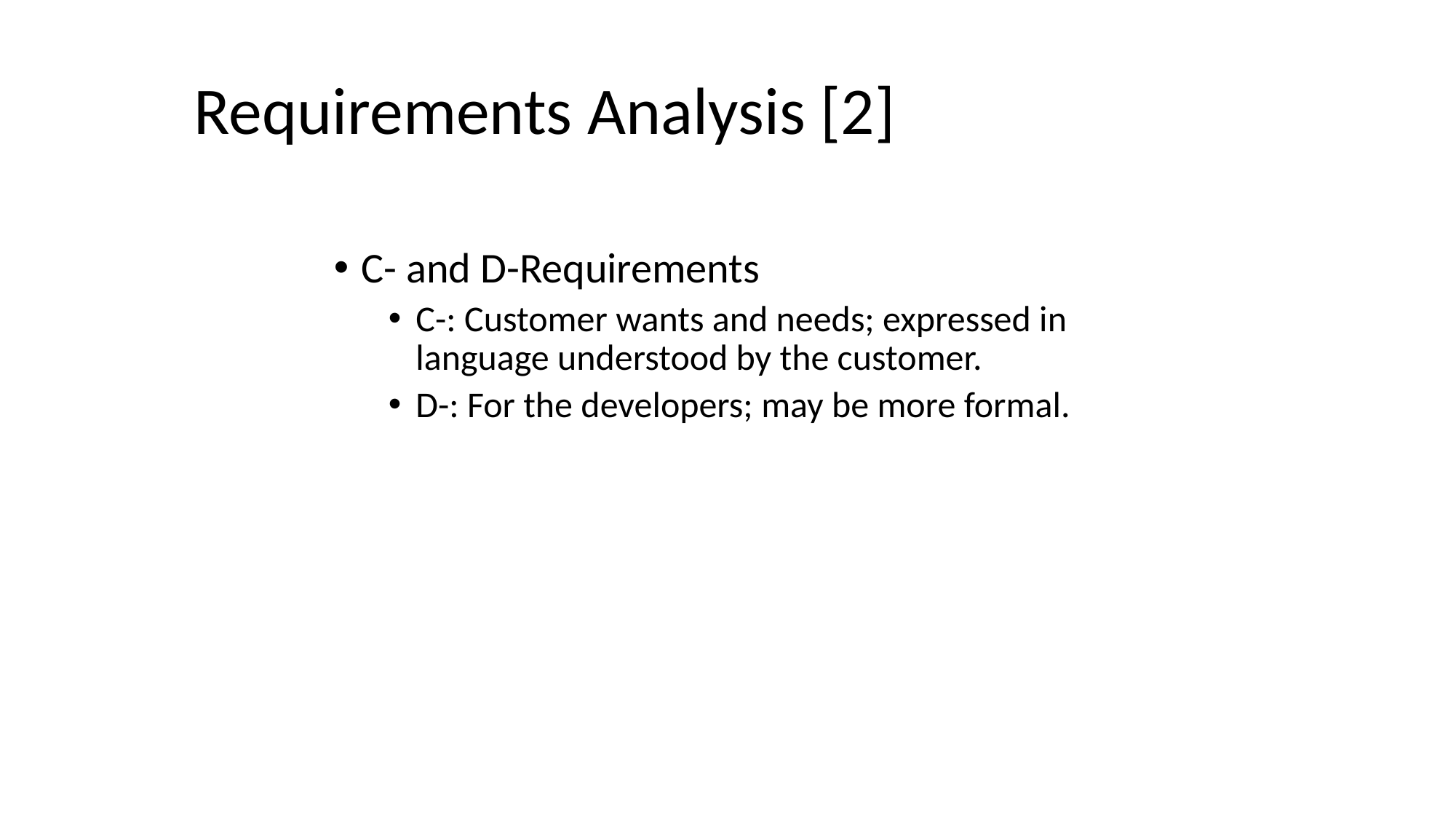

# Requirements Analysis [2]
C- and D-Requirements
C-: Customer wants and needs; expressed in language understood by the customer.
D-: For the developers; may be more formal.